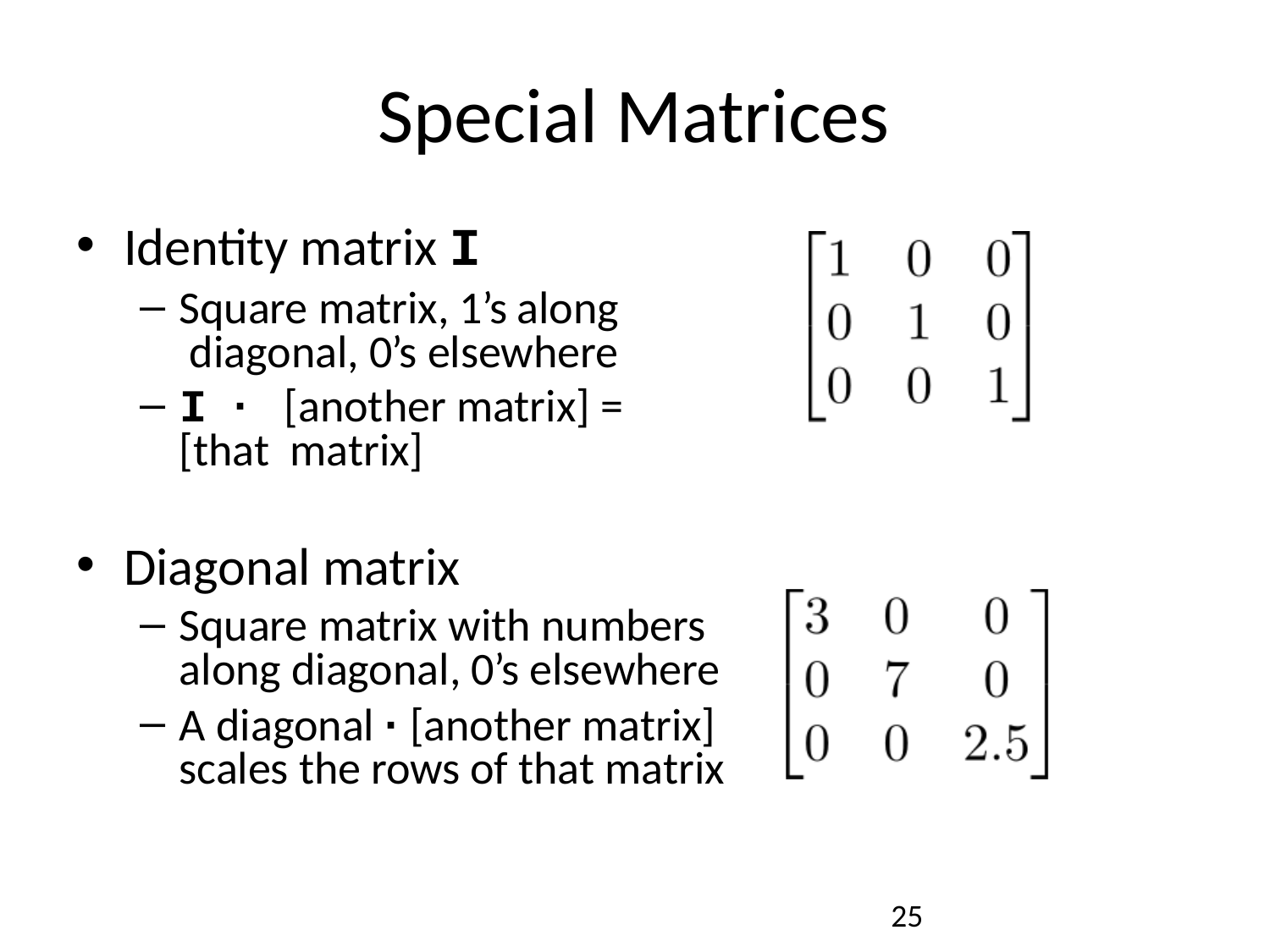

# Special Matrices
Identity matrix I
Square matrix, 1’s along  diagonal, 0’s elsewhere
I ·	[another matrix] = [that  matrix]

Diagonal matrix
Square matrix with numbers  along diagonal, 0’s elsewhere
A diagonal · [another matrix]  scales the rows of that matrix

25